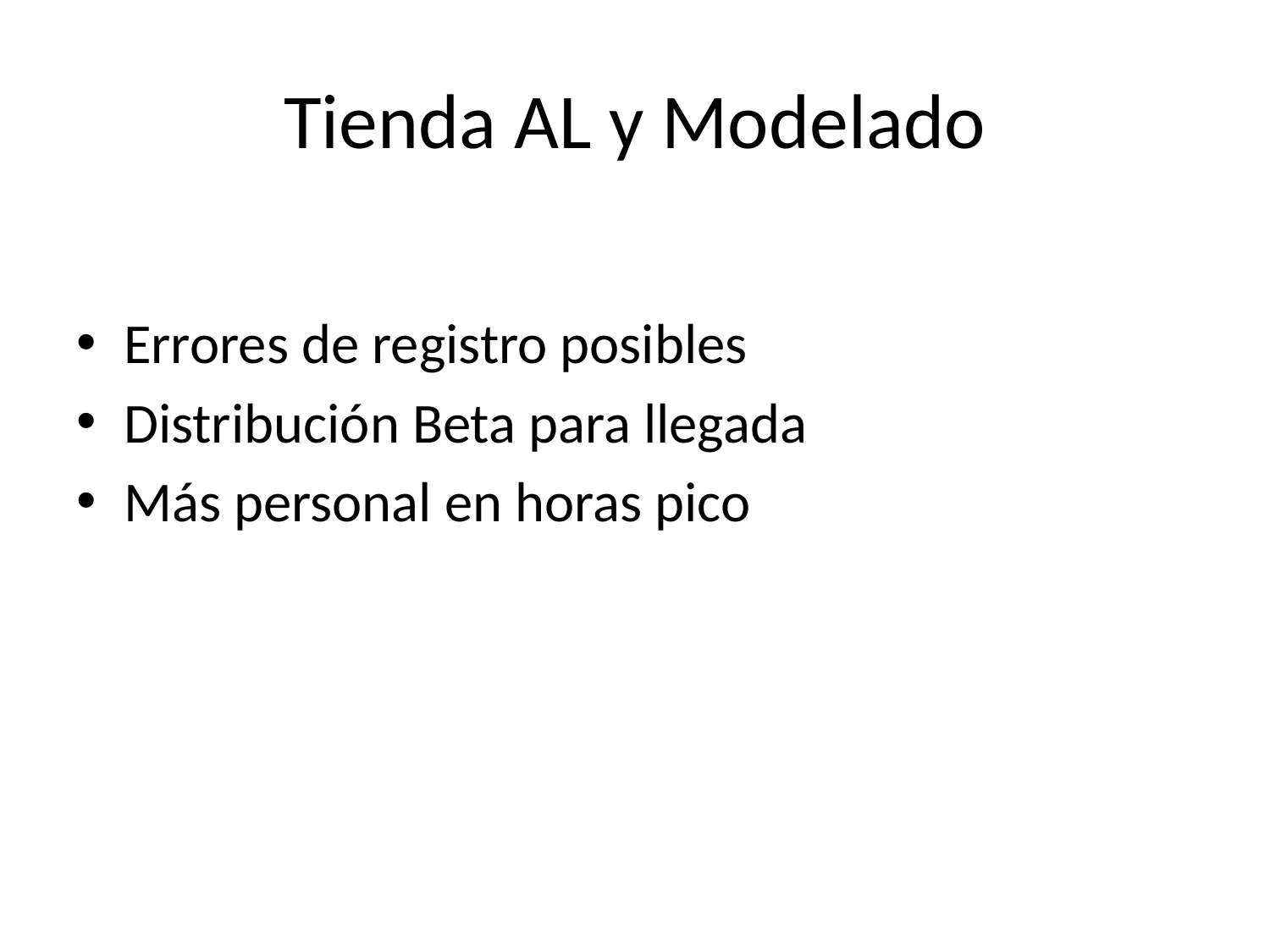

# Tienda AL y Modelado

Errores de registro posibles
Distribución Beta para llegada
Más personal en horas pico